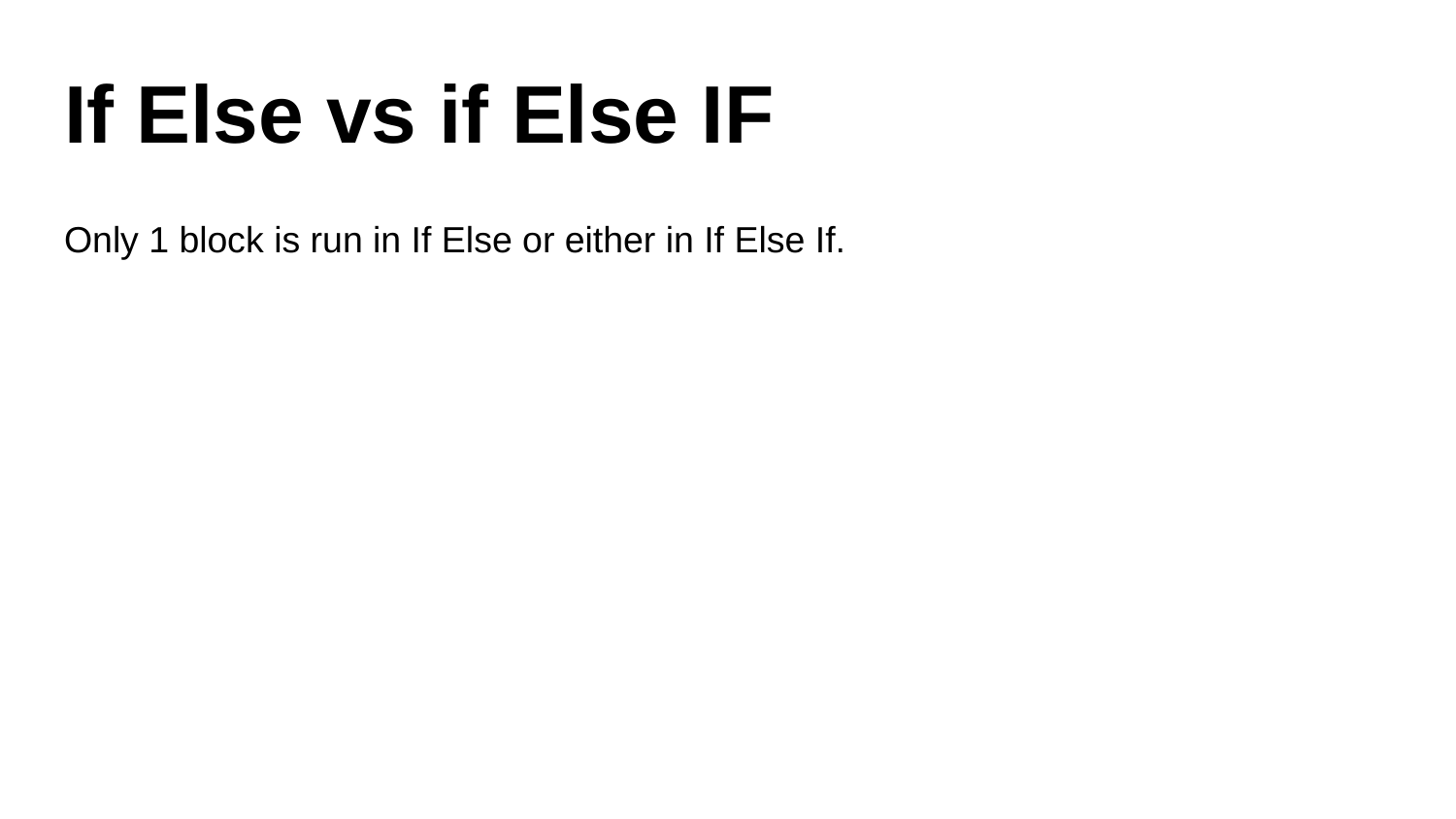

# If Else vs if Else IF
Only 1 block is run in If Else or either in If Else If.